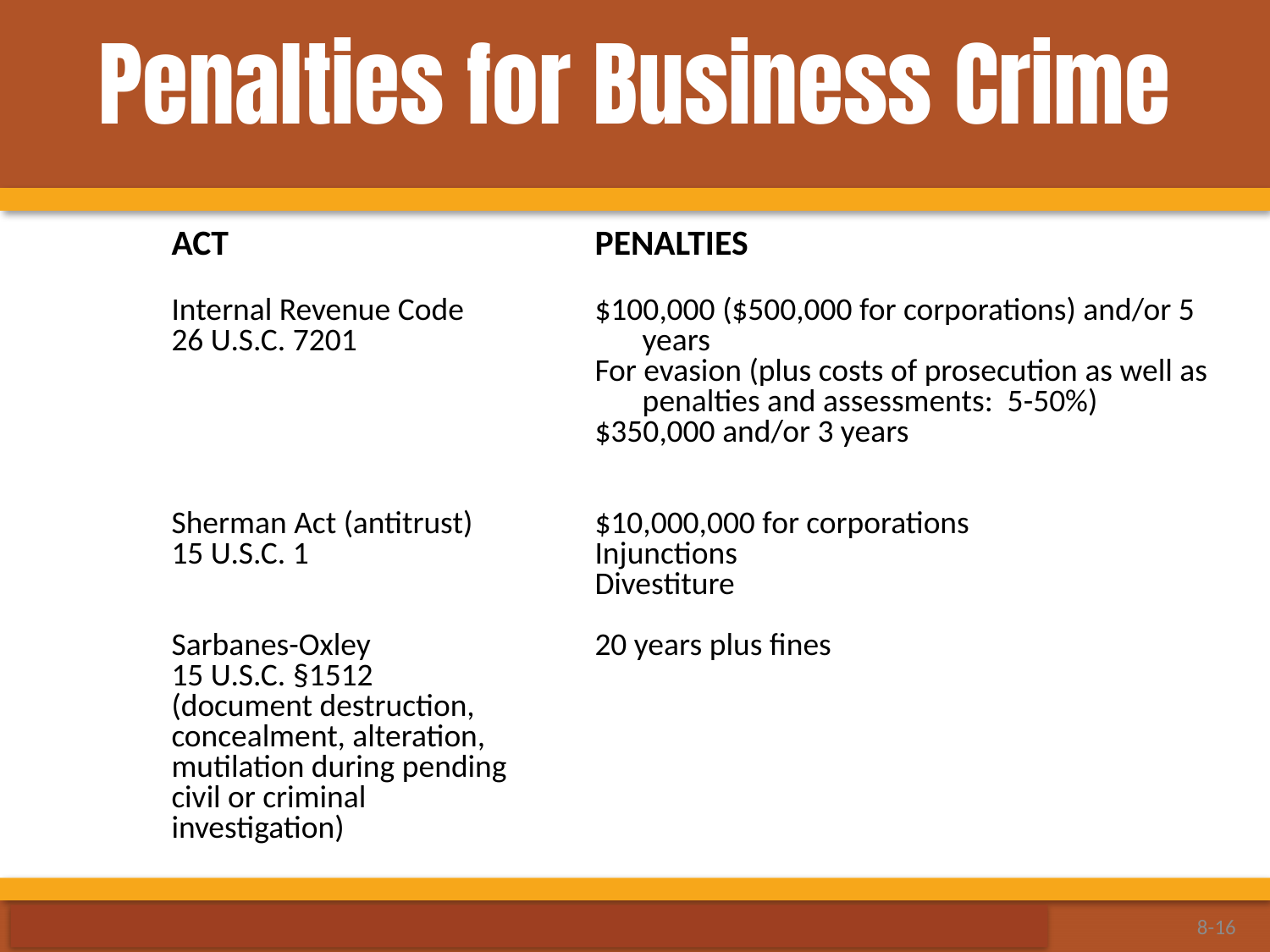

# Penalties for Business Crime
ACT

Internal Revenue Code
26 U.S.C. 7201

Sherman Act (antitrust)
15 U.S.C. 1

Sarbanes-Oxley
15 U.S.C. §1512
(document destruction, concealment, alteration, mutilation during pending civil or criminal investigation)

PENALTIES

$100,000 ($500,000 for corporations) and/or 5 years
For evasion (plus costs of prosecution as well as penalties and assessments:  5-50%)
$350,000 and/or 3 years

$10,000,000 for corporations
Injunctions
Divestiture

20 years plus fines

8-16